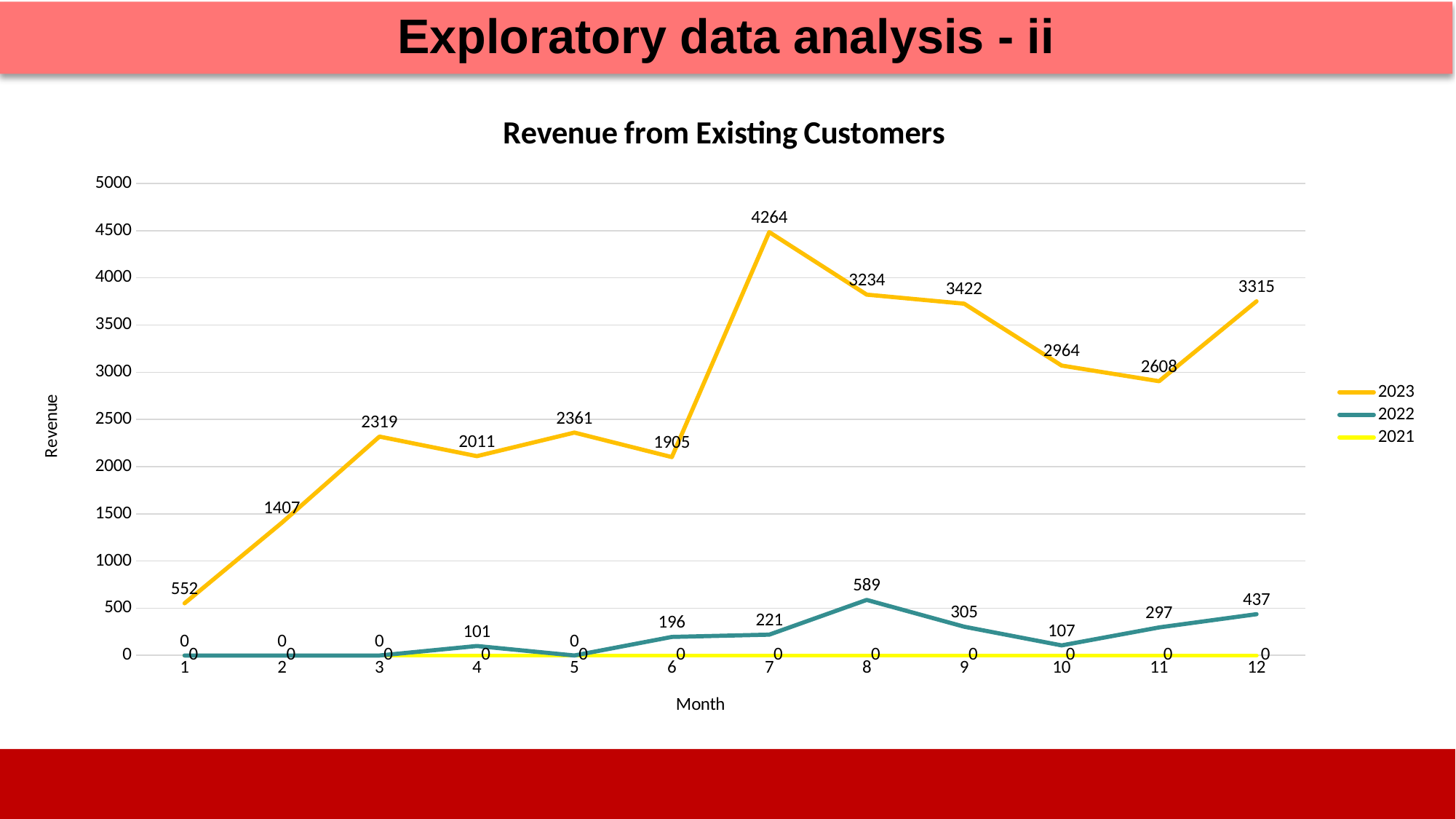

Exploratory data analysis - ii

### Chart: Revenue from Existing Customers

| Category | 2021 | 2022 | 2023 |
|---|---|---|---|
| 1 | None | 0.0 | 552.44 |
| 2 | None | 0.0 | 1407.37 |
| 3 | None | 0.0 | 2318.54 |
| 4 | None | 100.55 | 2010.65 |
| 5 | None | 0.0 | 2360.57 |
| 6 | None | 196.4 | 1904.73 |
| 7 | None | 220.74 | 4263.62 |
| 8 | 0.0 | 588.69 | 3233.81 |
| 9 | 0.0 | 304.71 | 3421.68 |
| 10 | 0.0 | 106.68 | 2964.2 |
| 11 | 0.0 | 297.19 | 2608.01 |
| 12 | 0.0 | 437.21 | 3314.57 |
Image source: icons8`